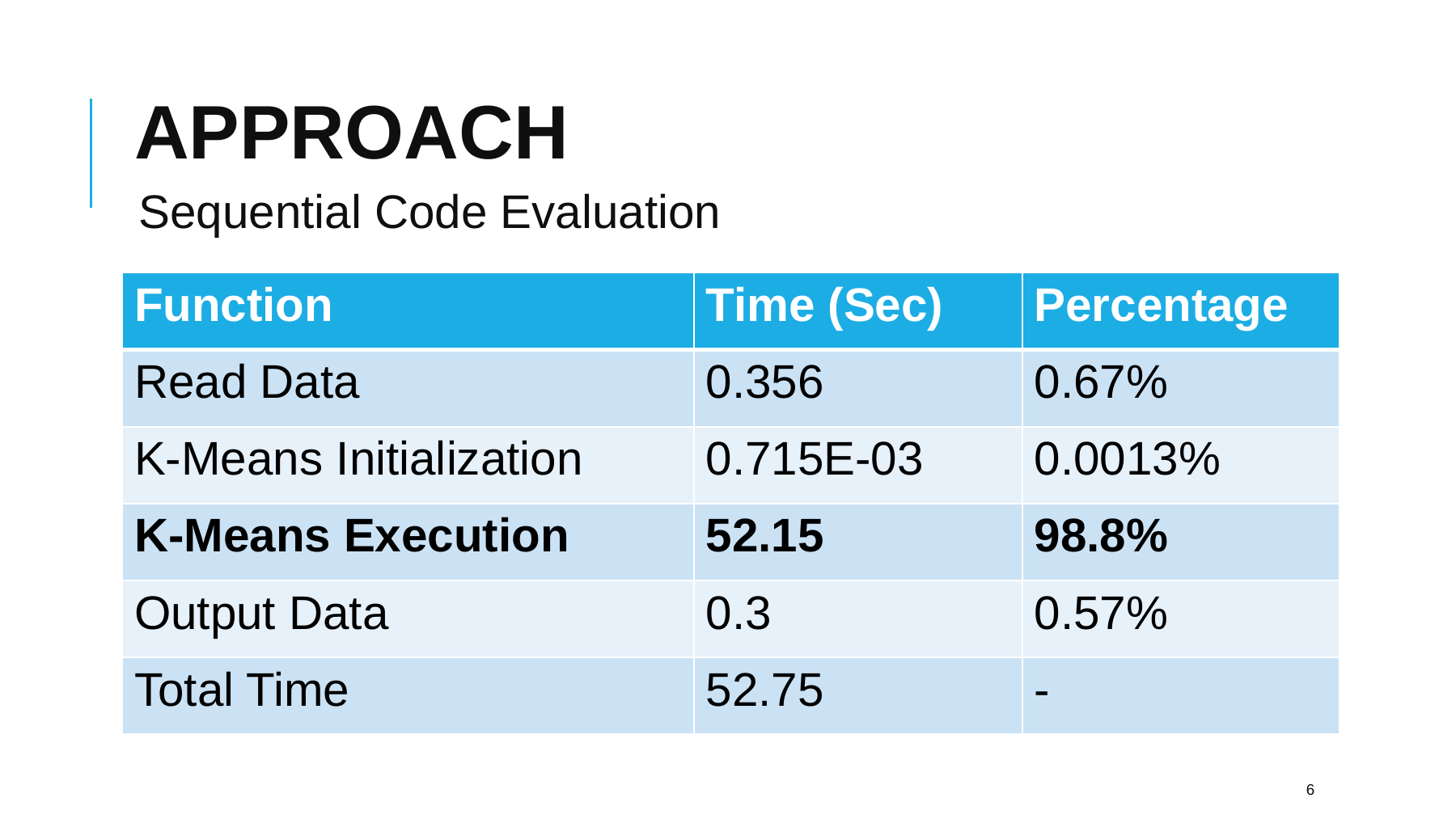

# APPROACH
Sequential Code Evaluation
| Function | Time (Sec) | Percentage |
| --- | --- | --- |
| Read Data | 0.356 | 0.67% |
| K-Means Initialization | 0.715E-03 | 0.0013% |
| K-Means Execution | 52.15 | 98.8% |
| Output Data | 0.3 | 0.57% |
| Total Time | 52.75 | - |
6